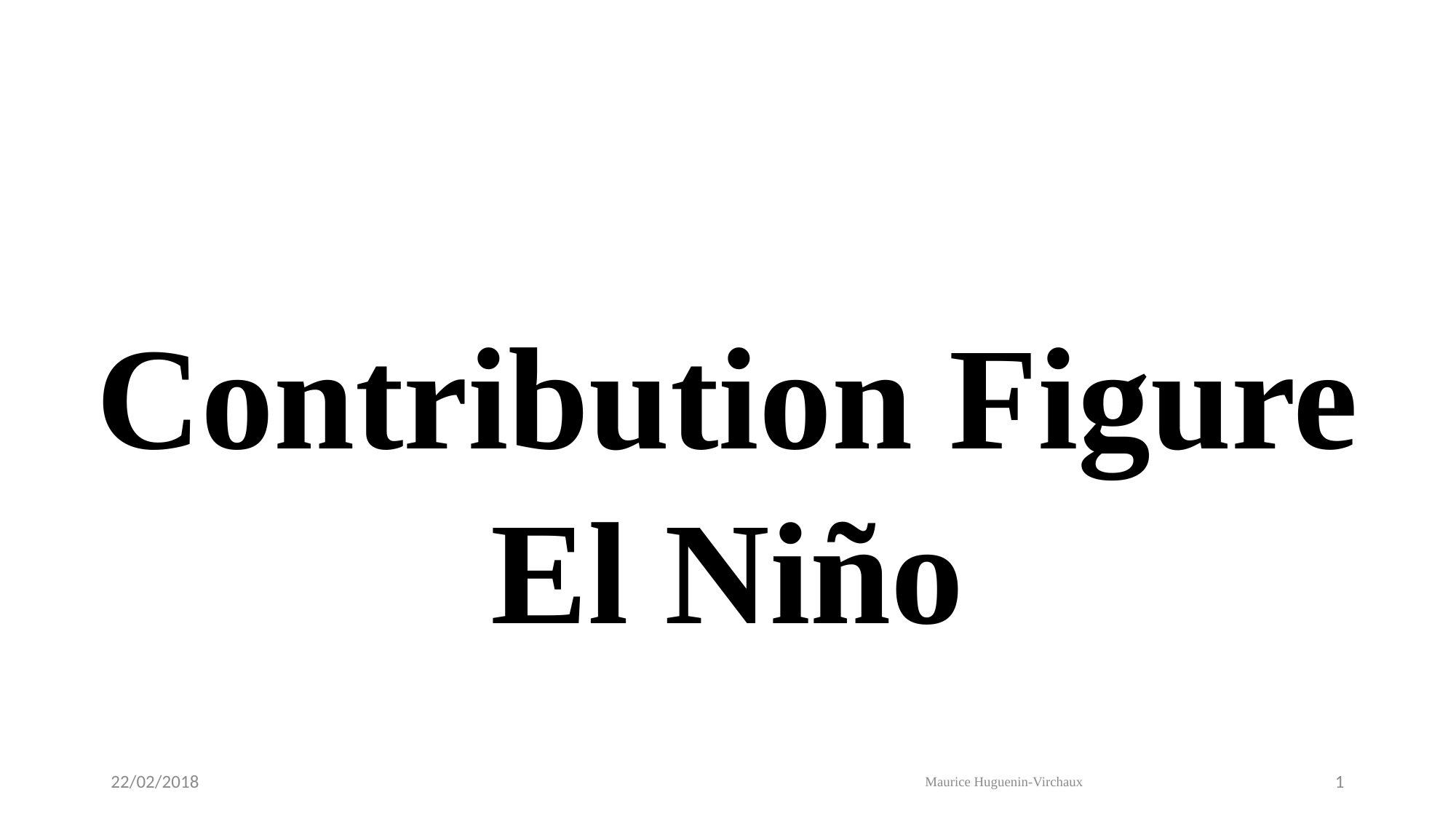

Contribution Figure
El Niño
Maurice Huguenin-Virchaux
22/02/2018
1